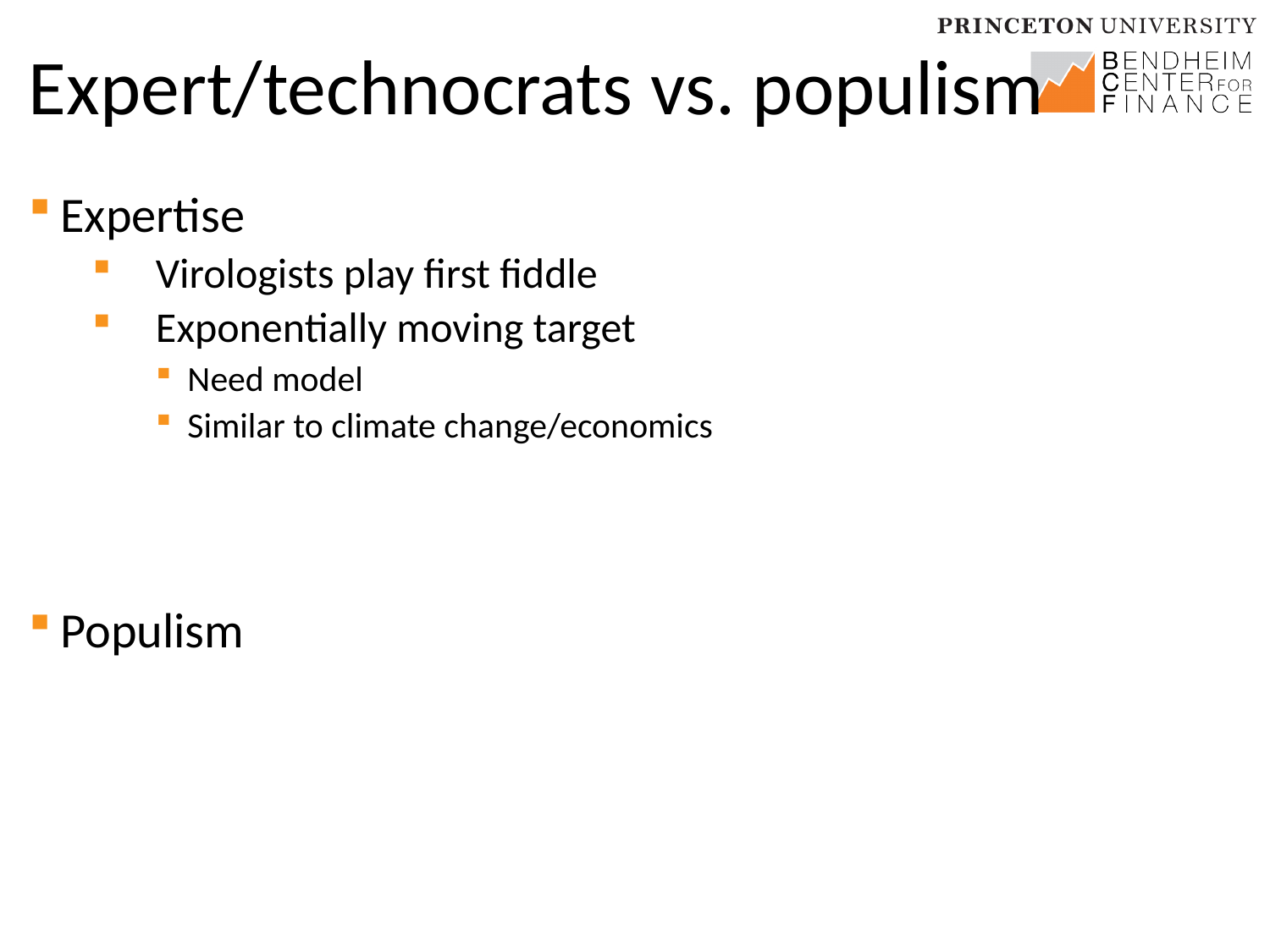

# Expert/technocrats vs. populism
Expertise
Virologists play first fiddle
Exponentially moving target
Need model
Similar to climate change/economics

Populism